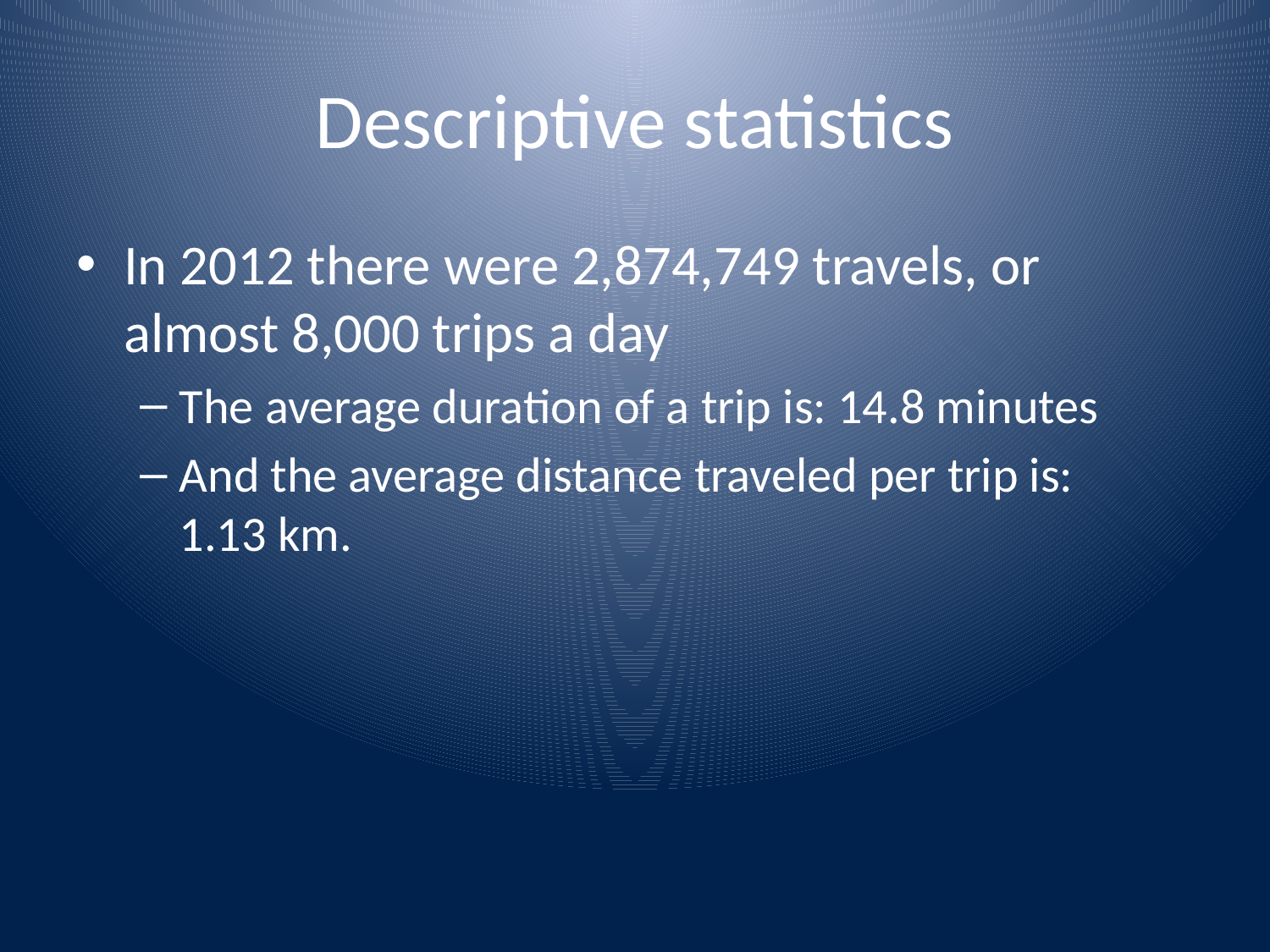

# Descriptive statistics
In 2012 there were 2,874,749 travels, or almost 8,000 trips a day
The average duration of a trip is: 14.8 minutes
And the average distance traveled per trip is:   1.13 km.